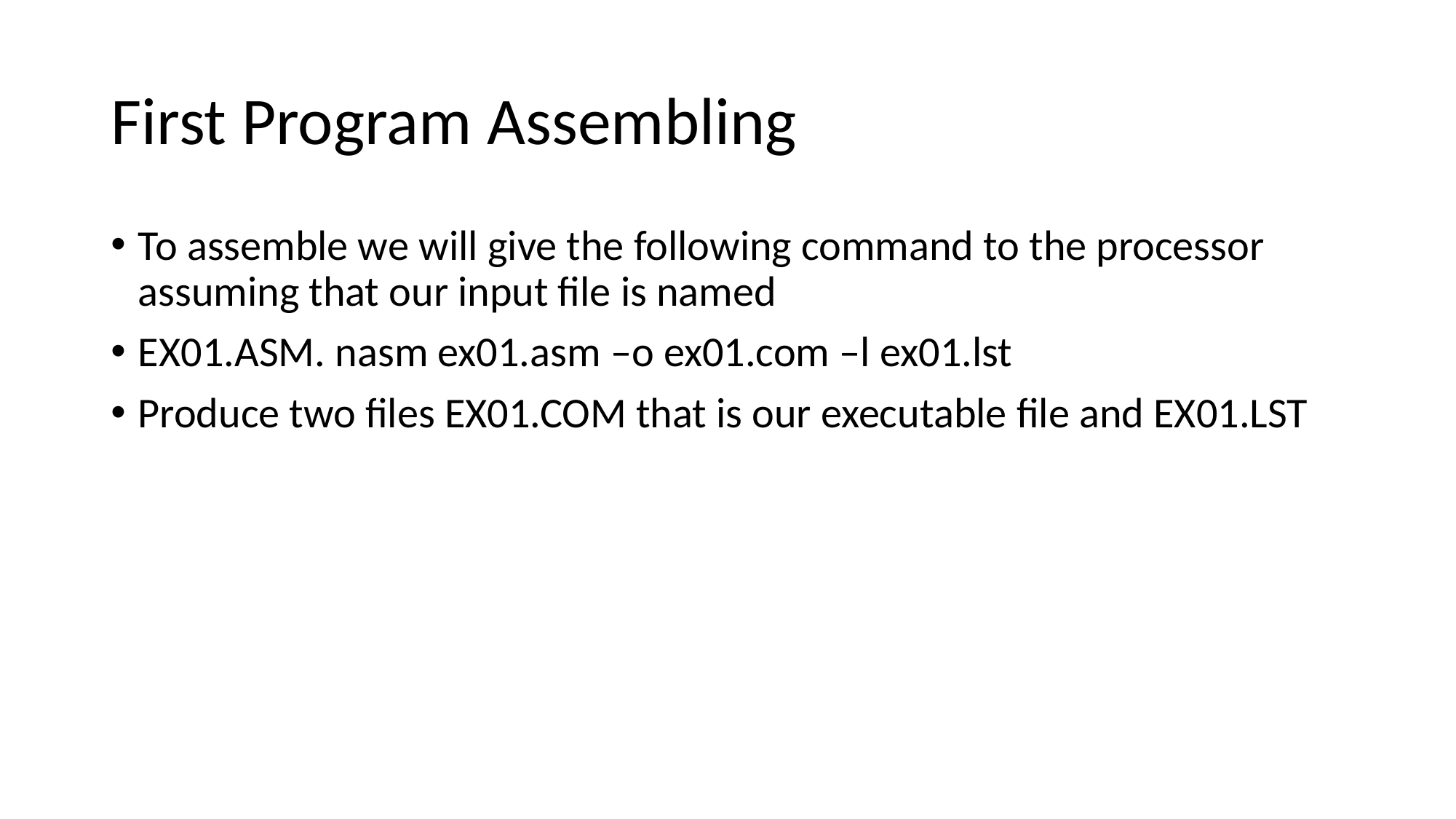

# First Program Assembling
To assemble we will give the following command to the processor assuming that our input file is named
EX01.ASM. nasm ex01.asm –o ex01.com –l ex01.lst
Produce two files EX01.COM that is our executable file and EX01.LST